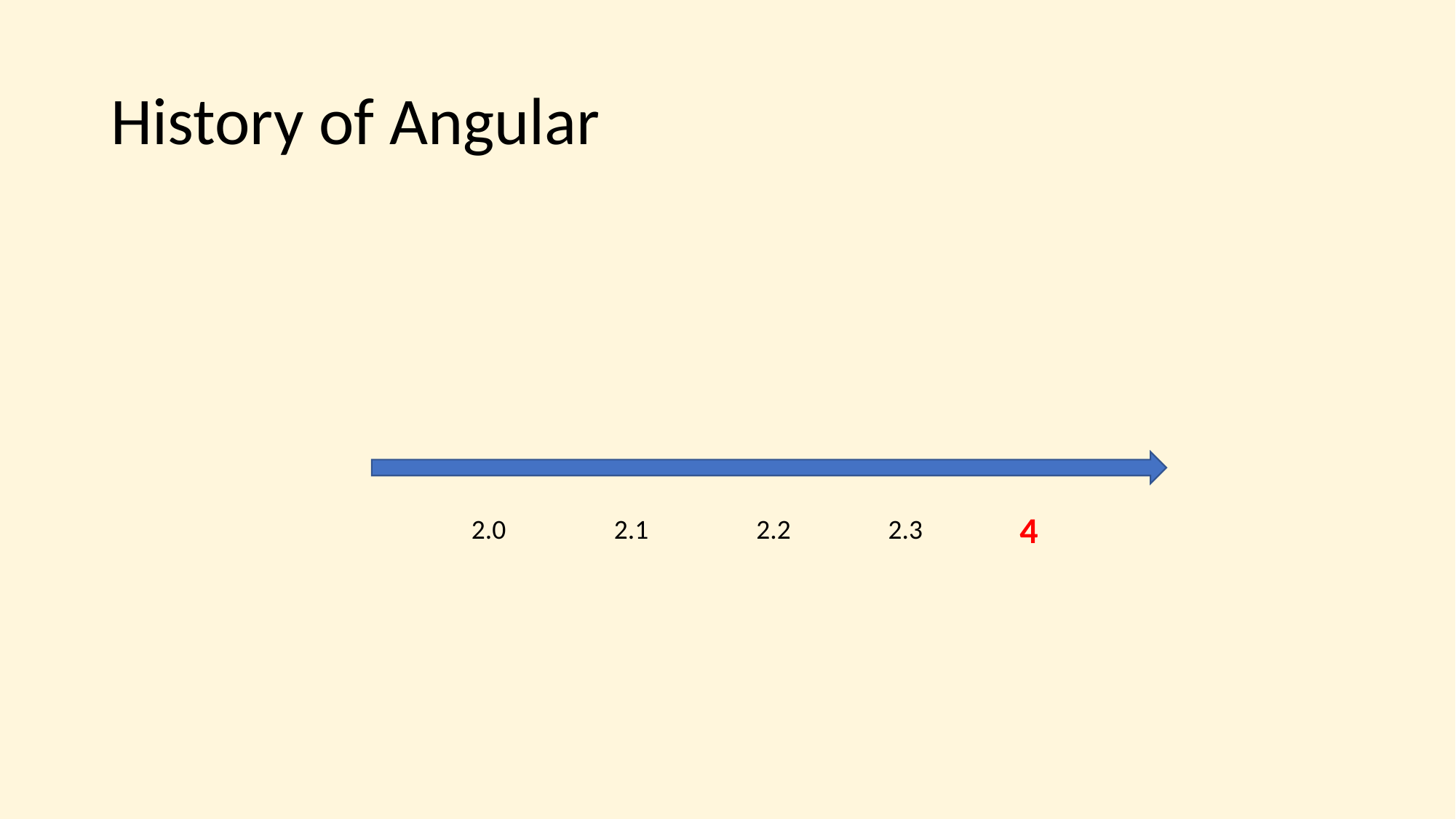

# History of Angular

4
2.0
2.1
2.2
2.3